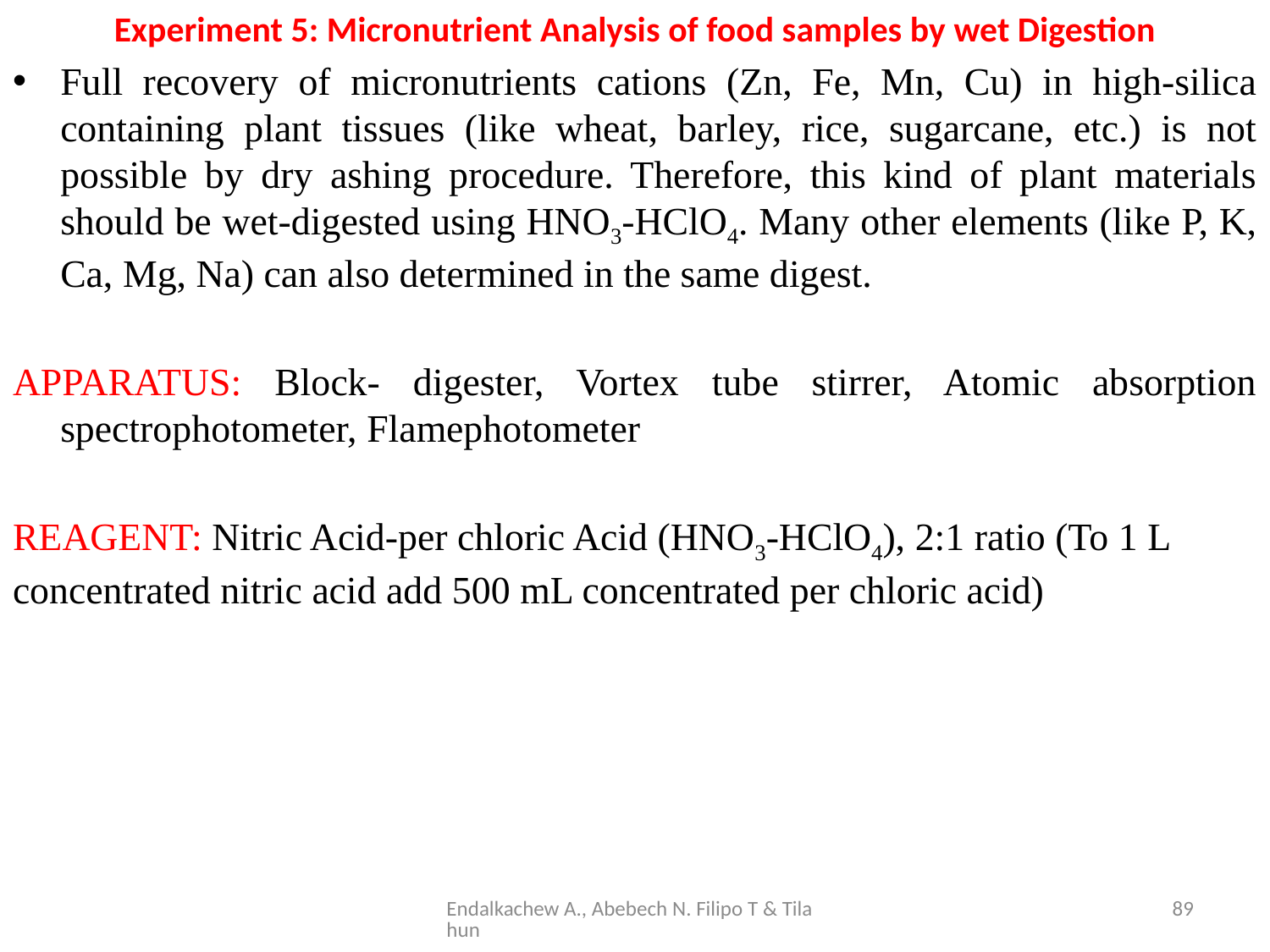

Experiment 5: Micronutrient Analysis of food samples by wet Digestion
Full recovery of micronutrients cations (Zn, Fe, Mn, Cu) in high-silica containing plant tissues (like wheat, barley, rice, sugarcane, etc.) is not possible by dry ashing procedure. Therefore, this kind of plant materials should be wet-digested using HNO3-HClO4. Many other elements (like P, K, Ca, Mg, Na) can also determined in the same digest.

APPARATUS: Block- digester, Vortex tube stirrer, Atomic absorption spectrophotometer, Flamephotometer

REAGENT: Nitric Acid-per chloric Acid (HNO3-HClO4), 2:1 ratio (To 1 L concentrated nitric acid add 500 mL concentrated per chloric acid)
Endalkachew A., Abebech N. Filipo T & Tilahun
89